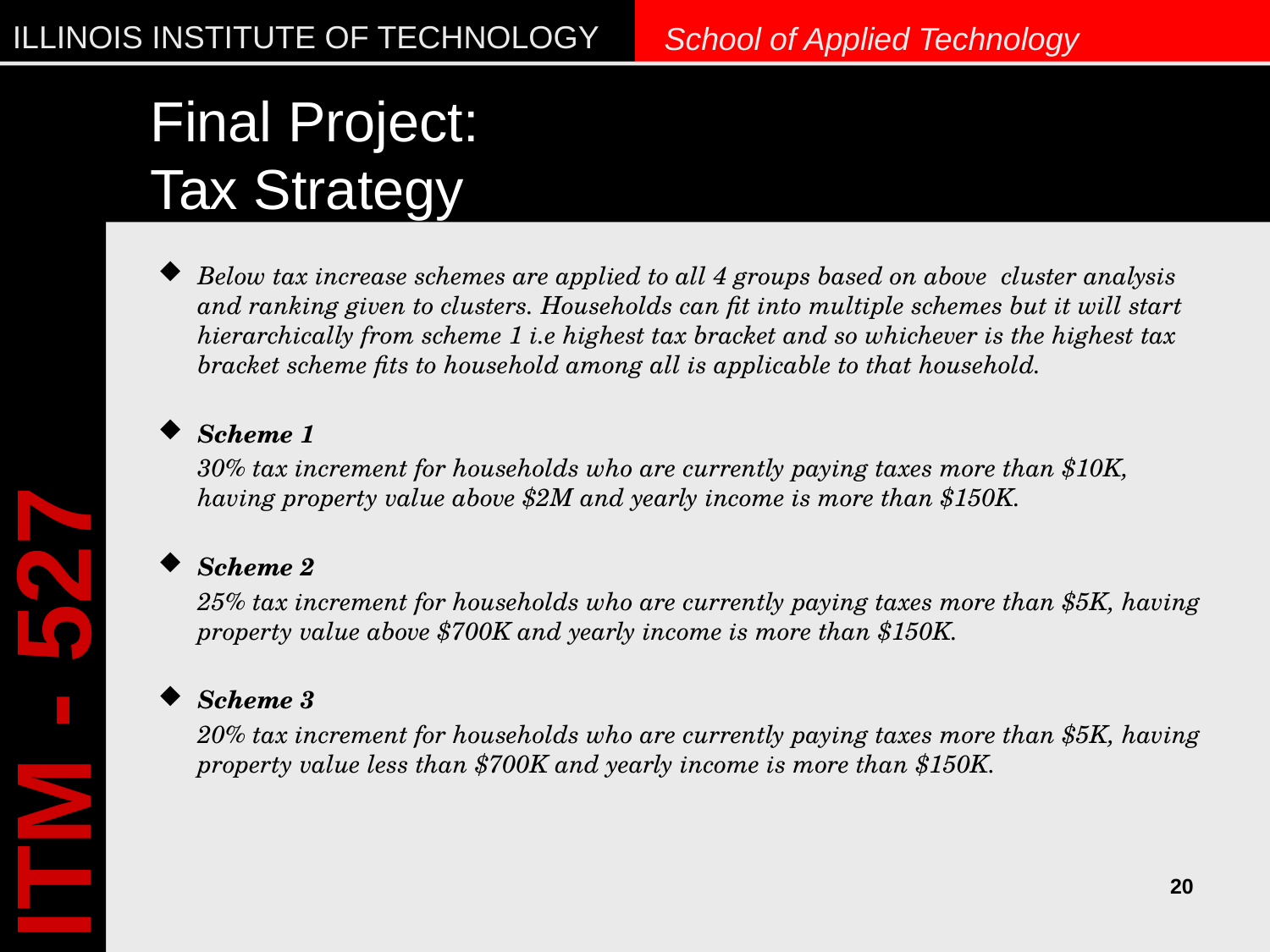

# Final Project: Tax Strategy
Below tax increase schemes are applied to all 4 groups based on above  cluster analysis and ranking given to clusters. Households can fit into multiple schemes but it will start hierarchically from scheme 1 i.e highest tax bracket and so whichever is the highest tax bracket scheme fits to household among all is applicable to that household.

Scheme 1
	30% tax increment for households who are currently paying taxes more than $10K, having property value above $2M and yearly income is more than $150K.

Scheme 2
	25% tax increment for households who are currently paying taxes more than $5K, having property value above $700K and yearly income is more than $150K.

Scheme 3
	20% tax increment for households who are currently paying taxes more than $5K, having property value less than $700K and yearly income is more than $150K.

20